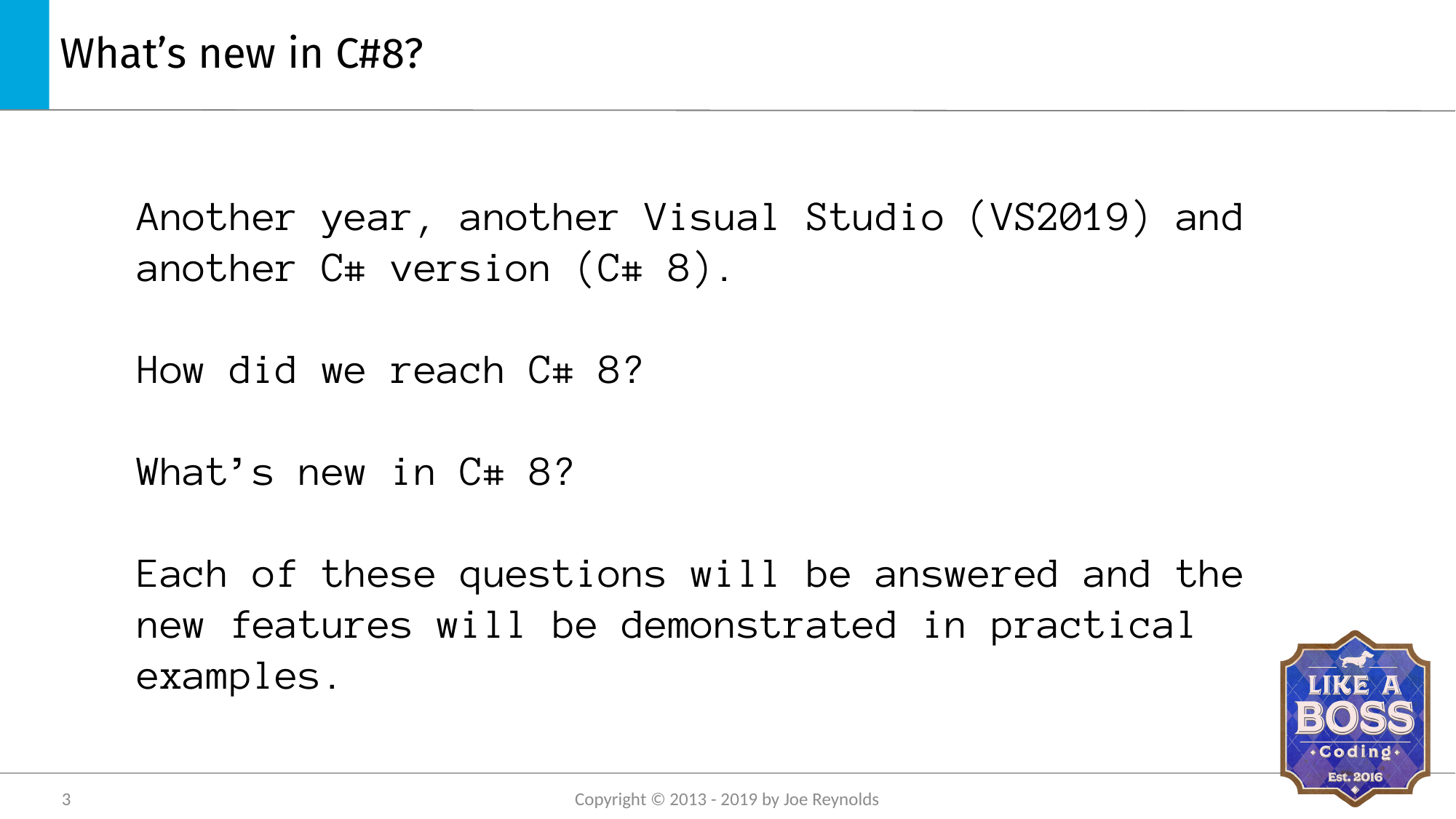

# What’s new in C#8?
Another year, another Visual Studio (VS2019) and another C# version (C# 8).

How did we reach C# 8?

What’s new in C# 8?

Each of these questions will be answered and the new features will be demonstrated in practical examples.
3
Copyright © 2013 - 2019 by Joe Reynolds